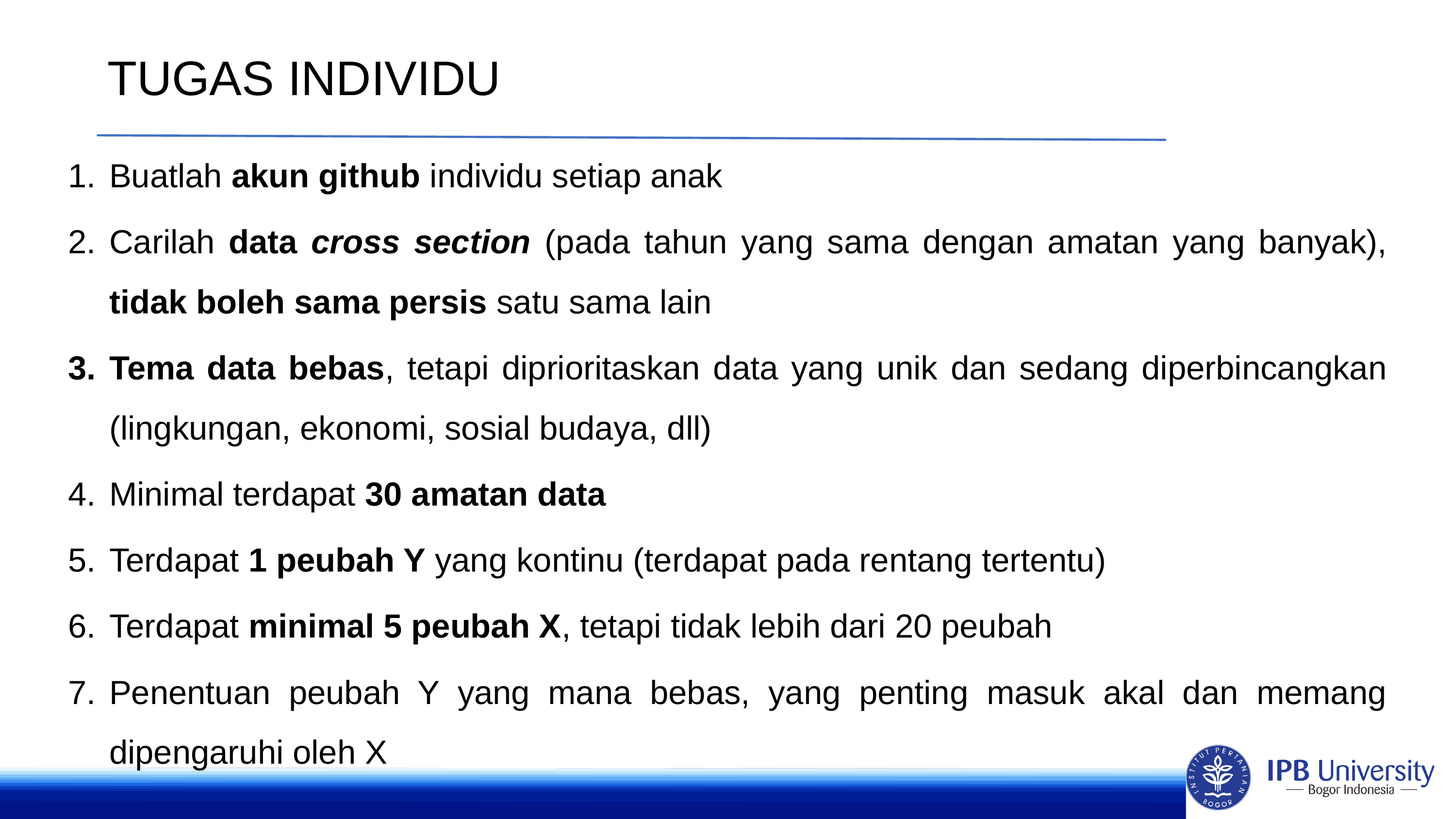

TUGAS INDIVIDU
Buatlah akun github individu setiap anak
Carilah data cross section (pada tahun yang sama dengan amatan yang banyak), tidak boleh sama persis satu sama lain
Tema data bebas, tetapi diprioritaskan data yang unik dan sedang diperbincangkan (lingkungan, ekonomi, sosial budaya, dll)
Minimal terdapat 30 amatan data
Terdapat 1 peubah Y yang kontinu (terdapat pada rentang tertentu)
Terdapat minimal 5 peubah X, tetapi tidak lebih dari 20 peubah
Penentuan peubah Y yang mana bebas, yang penting masuk akal dan memang dipengaruhi oleh X